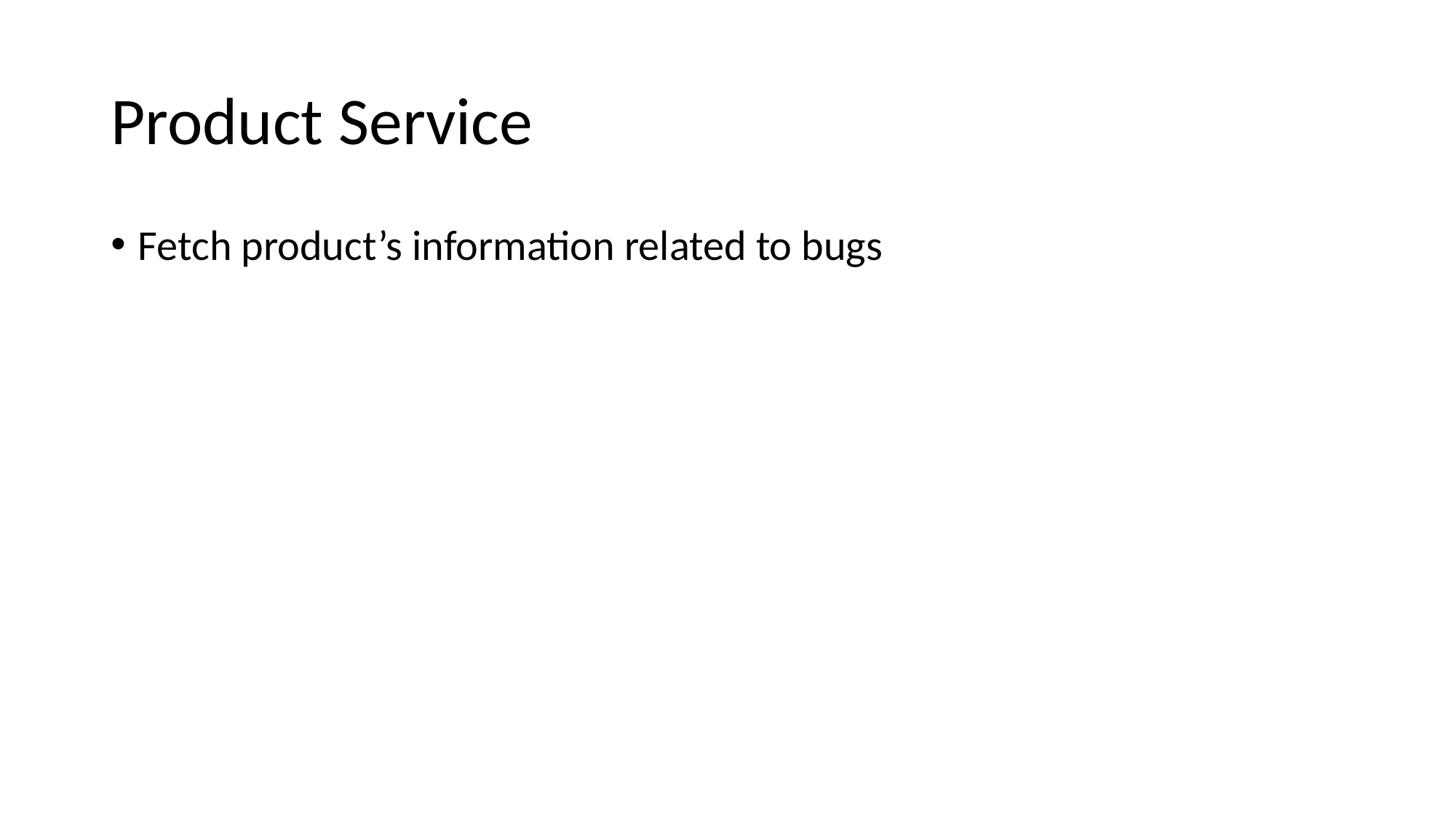

# Product Service
Fetch product’s information related to bugs